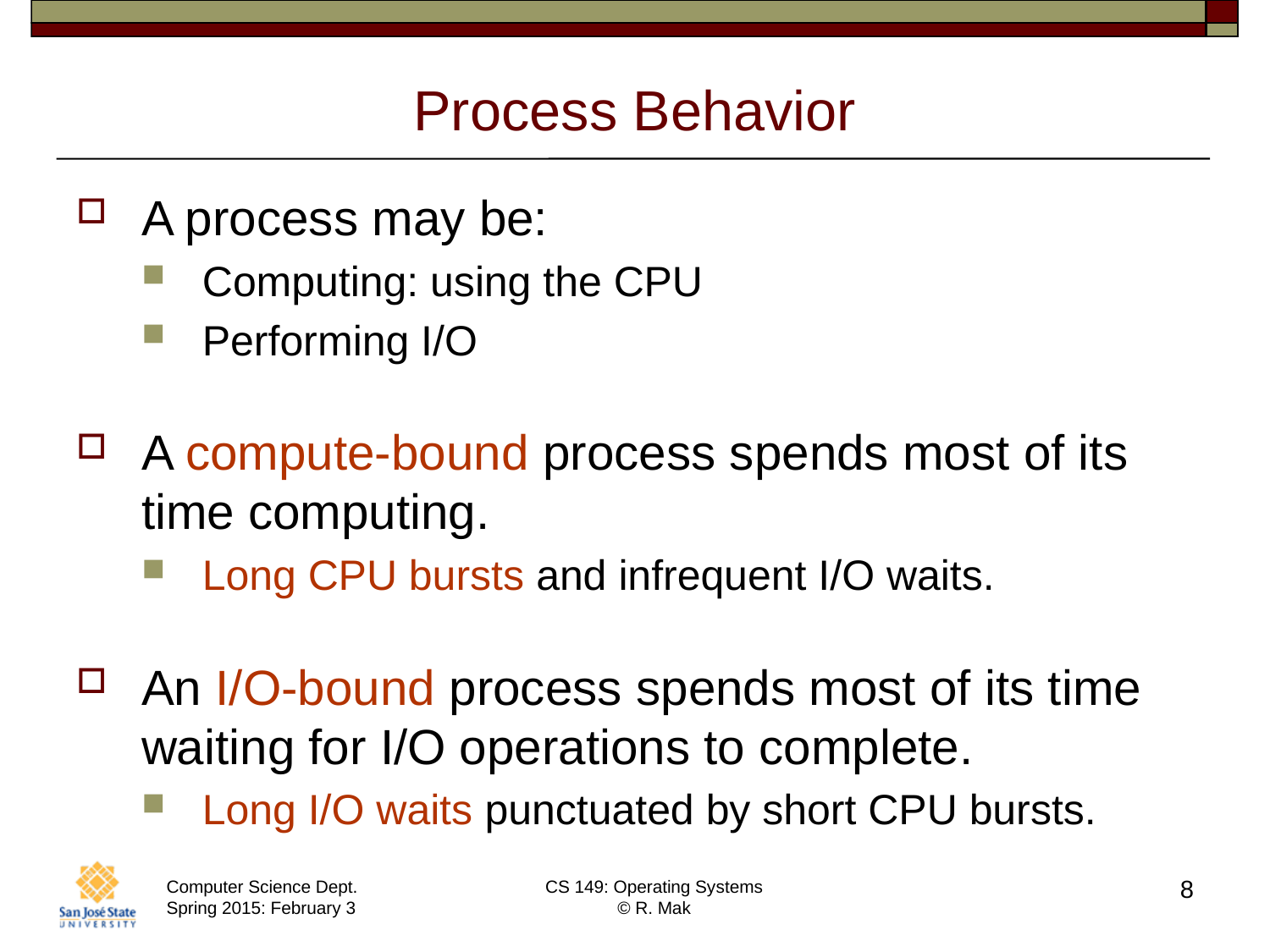

# Process Behavior
A process may be:
Computing: using the CPU
Performing I/O

A compute-bound process spends most of its time computing.
Long CPU bursts and infrequent I/O waits.

An I/O-bound process spends most of its time waiting for I/O operations to complete.
Long I/O waits punctuated by short CPU bursts.
8